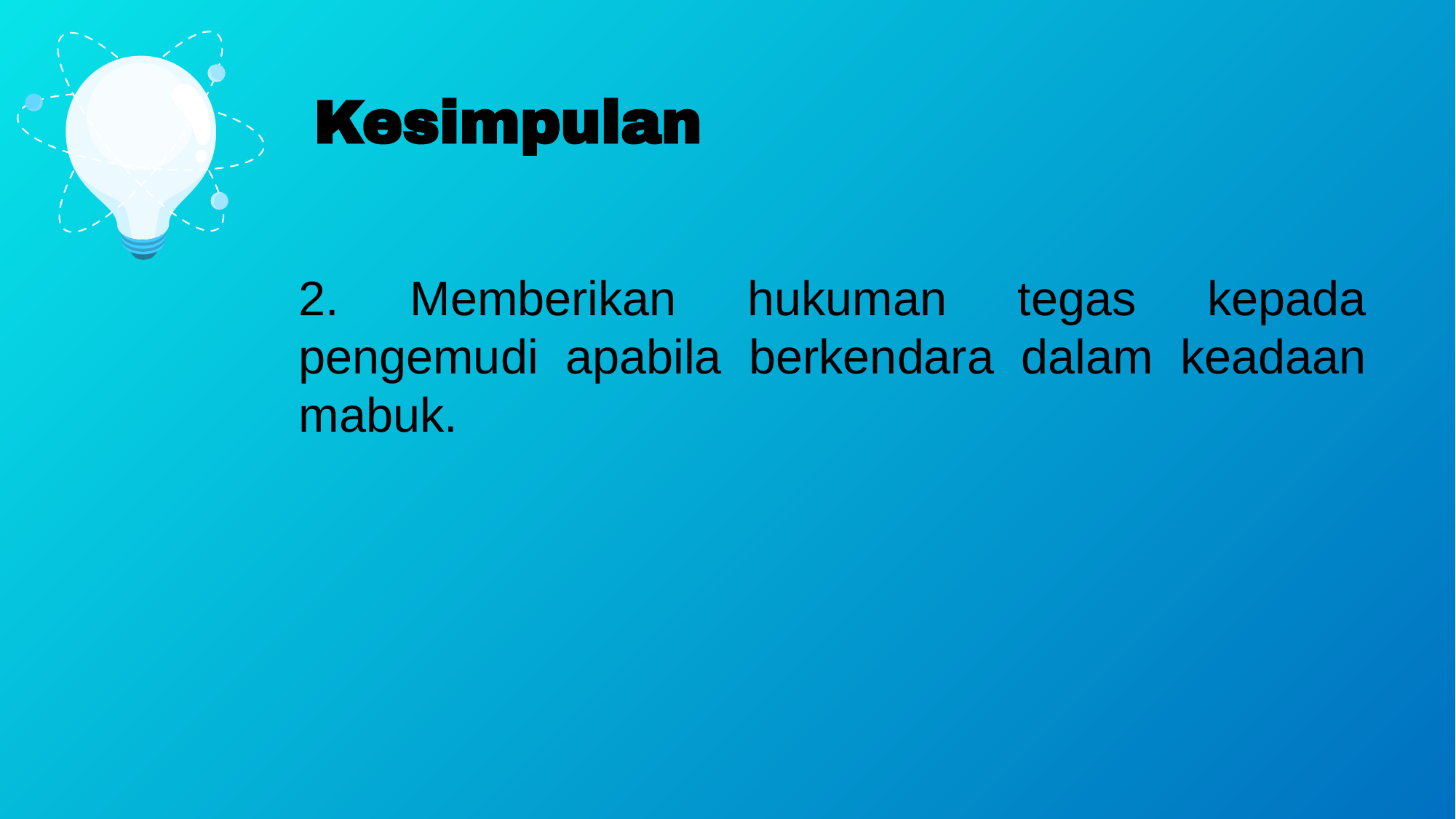

Kesimpulan
2. Memberikan hukuman tegas kepada pengemudi apabila berkendara dalam keadaan mabuk.